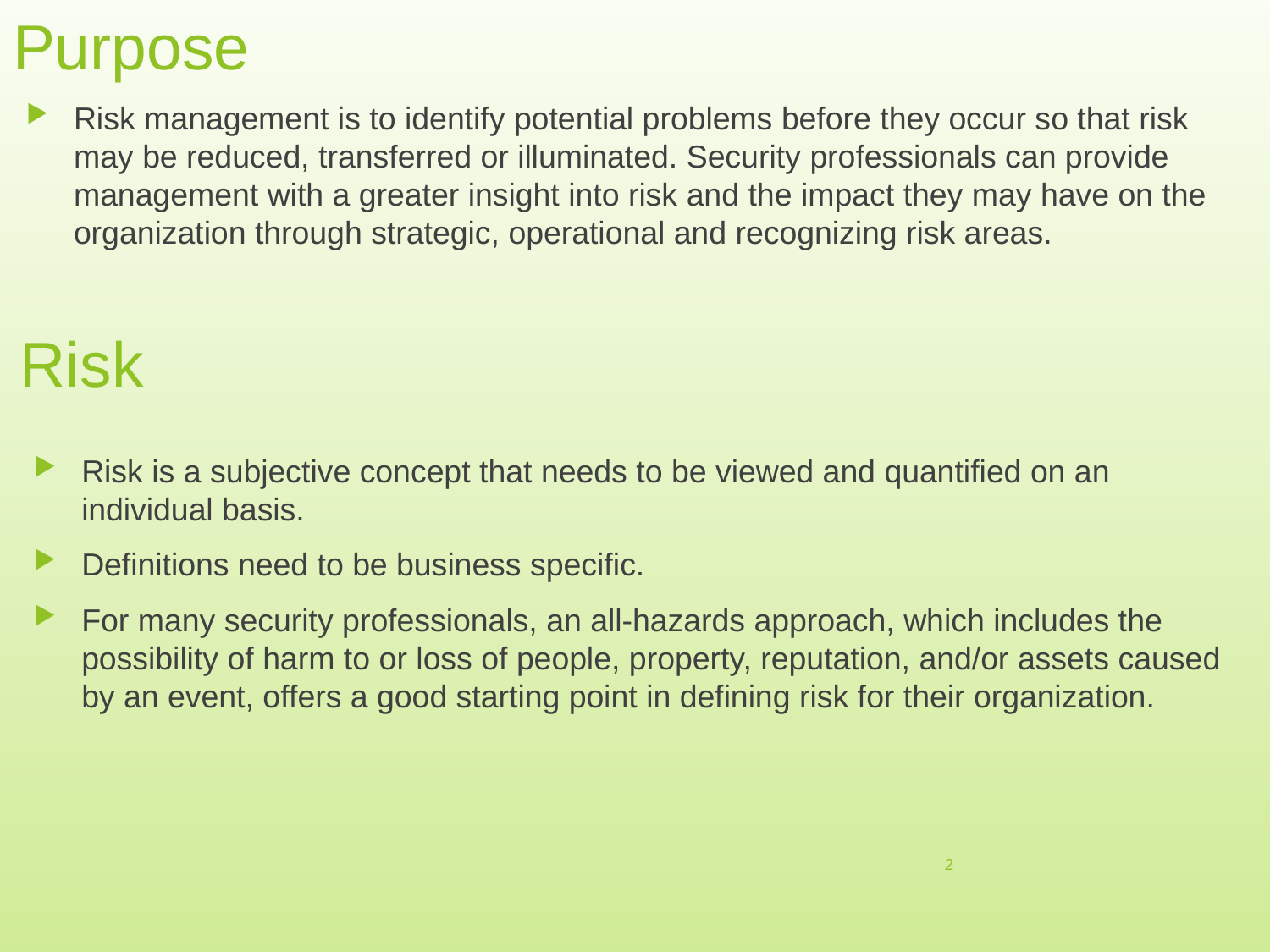

# Purpose
Risk management is to identify potential problems before they occur so that risk may be reduced, transferred or illuminated. Security professionals can provide management with a greater insight into risk and the impact they may have on the organization through strategic, operational and recognizing risk areas.

Risk
Risk is a subjective concept that needs to be viewed and quantified on an individual basis.
Definitions need to be business specific.
For many security professionals, an all-hazards approach, which includes the possibility of harm to or loss of people, property, reputation, and/or assets caused by an event, offers a good starting point in defining risk for their organization.
2